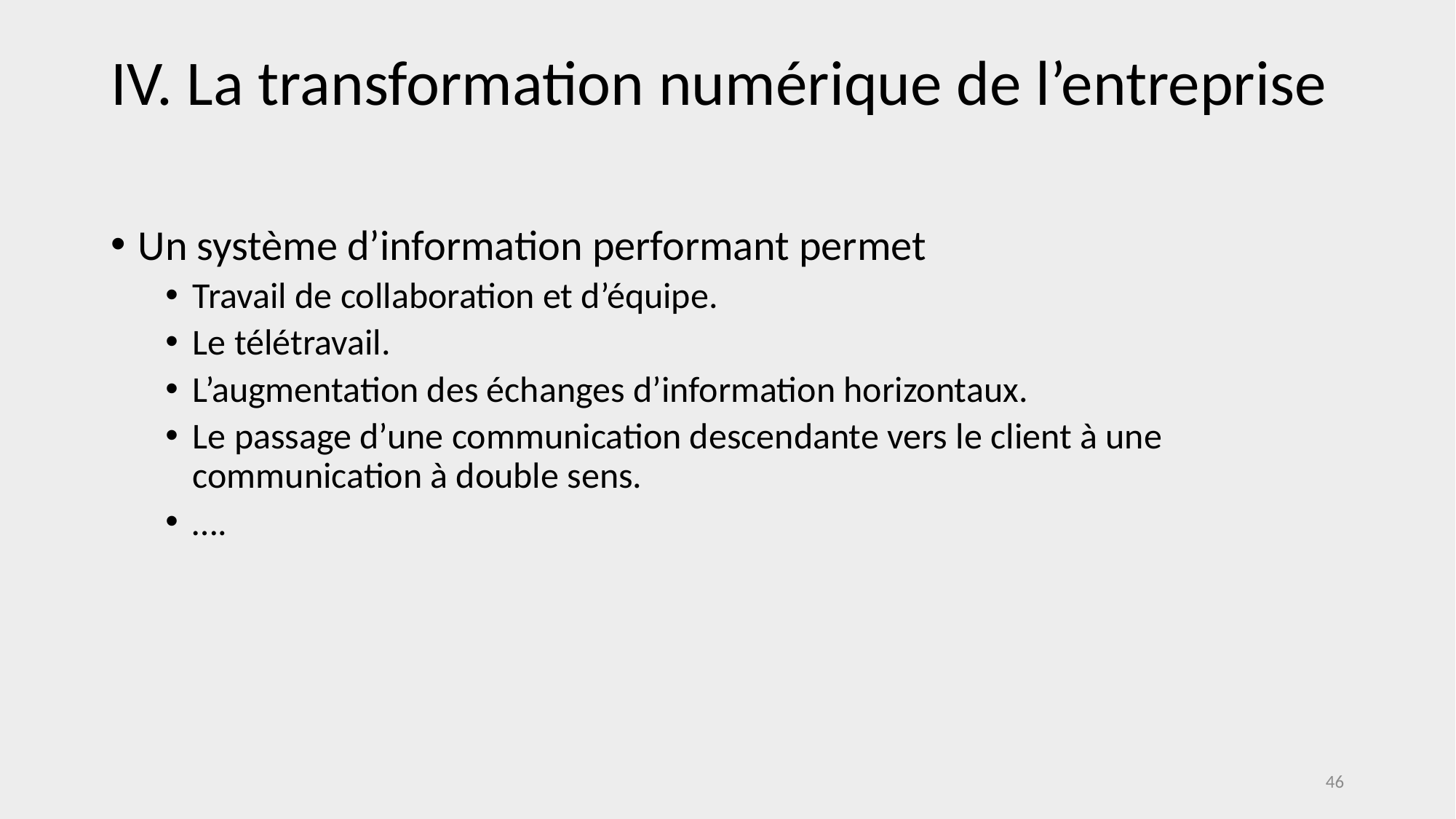

# IV. La transformation numérique de l’entreprise
Un système d’information performant permet
Travail de collaboration et d’équipe.
Le télétravail.
L’augmentation des échanges d’information horizontaux.
Le passage d’une communication descendante vers le client à une communication à double sens.
….

46